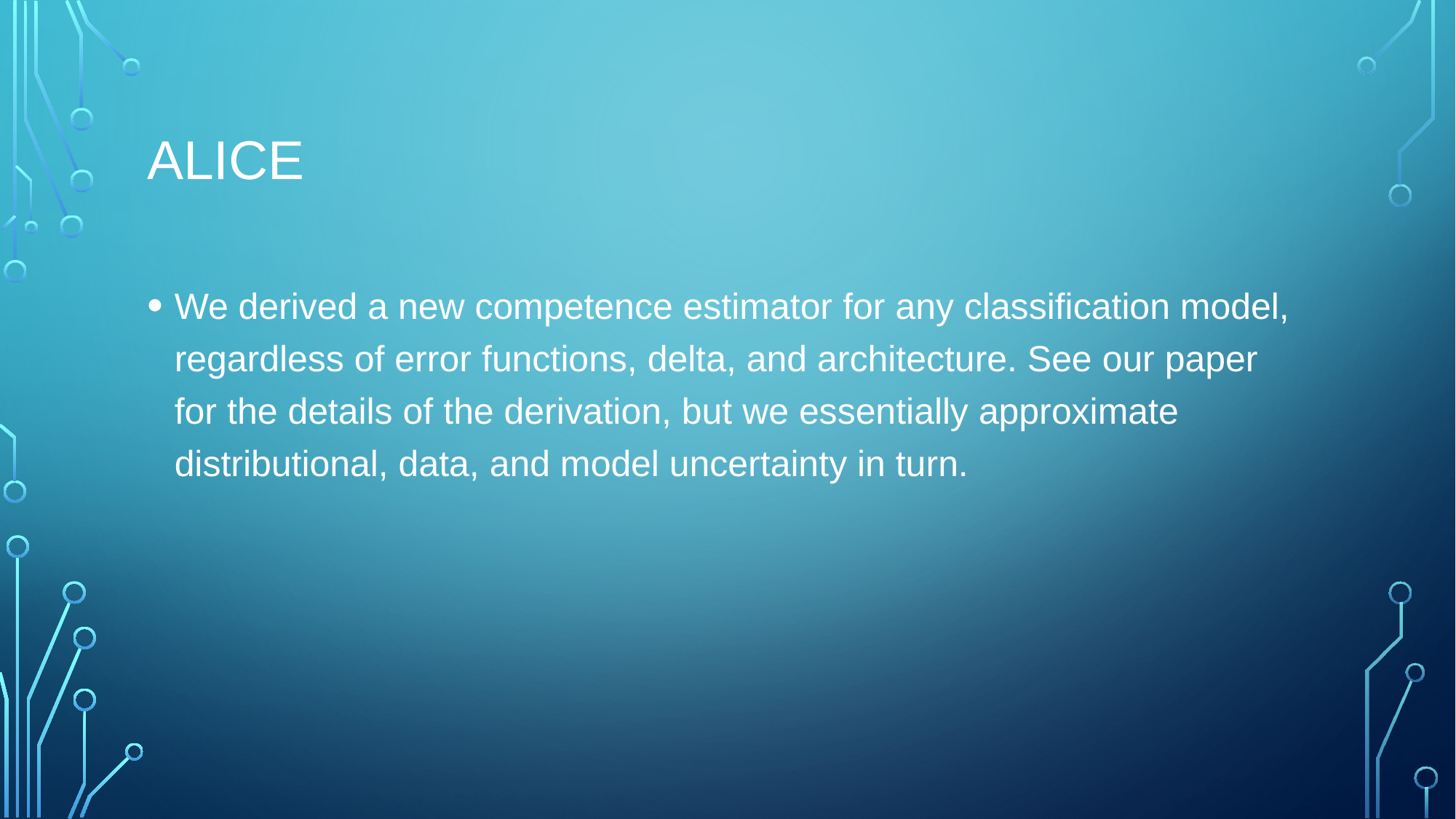

# ALICE
We derived a new competence estimator for any classification model, regardless of error functions, delta, and architecture. See our paper for the details of the derivation, but we essentially approximate distributional, data, and model uncertainty in turn.